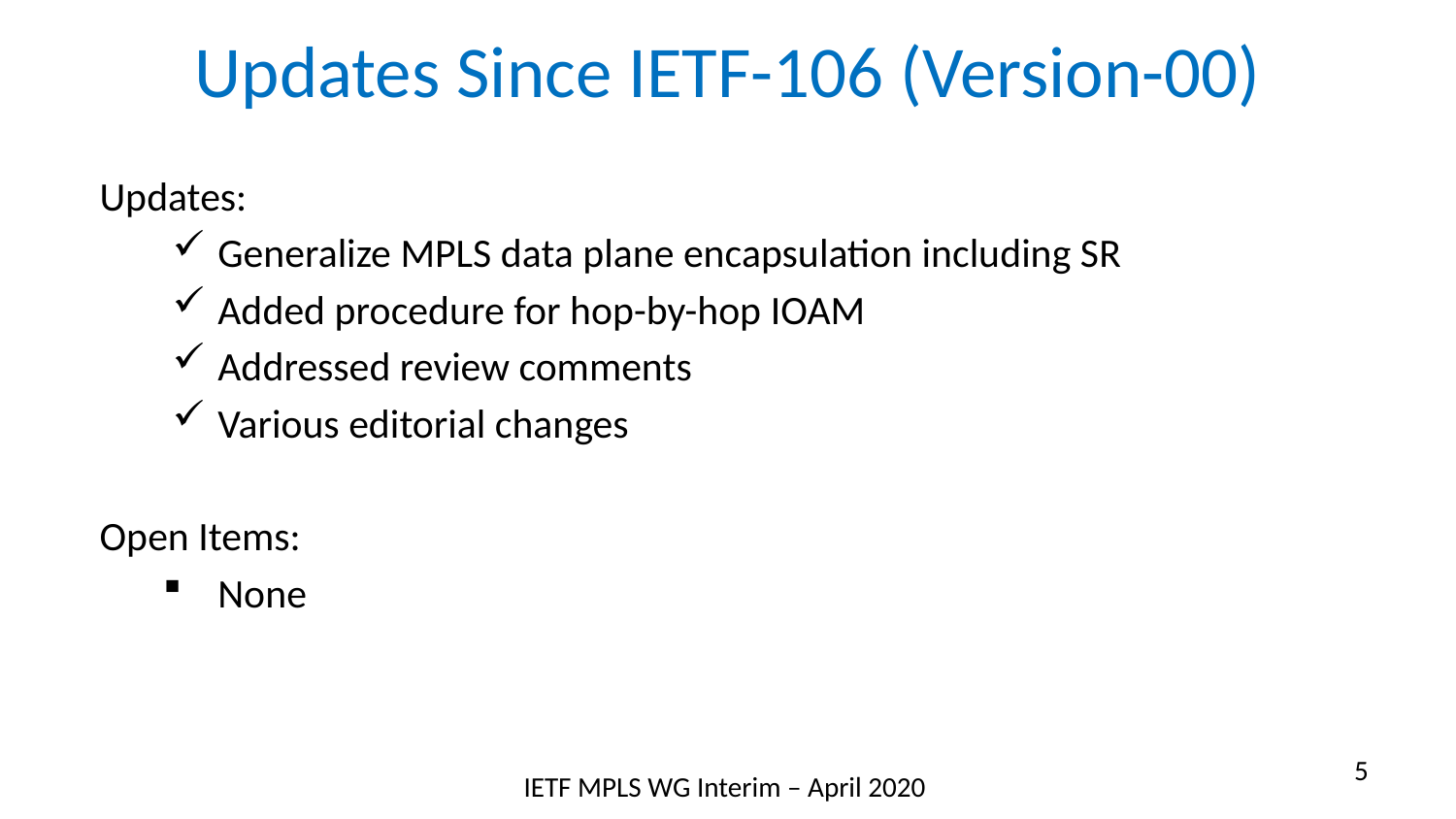

# Updates Since IETF-106 (Version-00)
Updates:
Generalize MPLS data plane encapsulation including SR
Added procedure for hop-by-hop IOAM
Addressed review comments
Various editorial changes

Open Items:
None
5
IETF MPLS WG Interim – April 2020